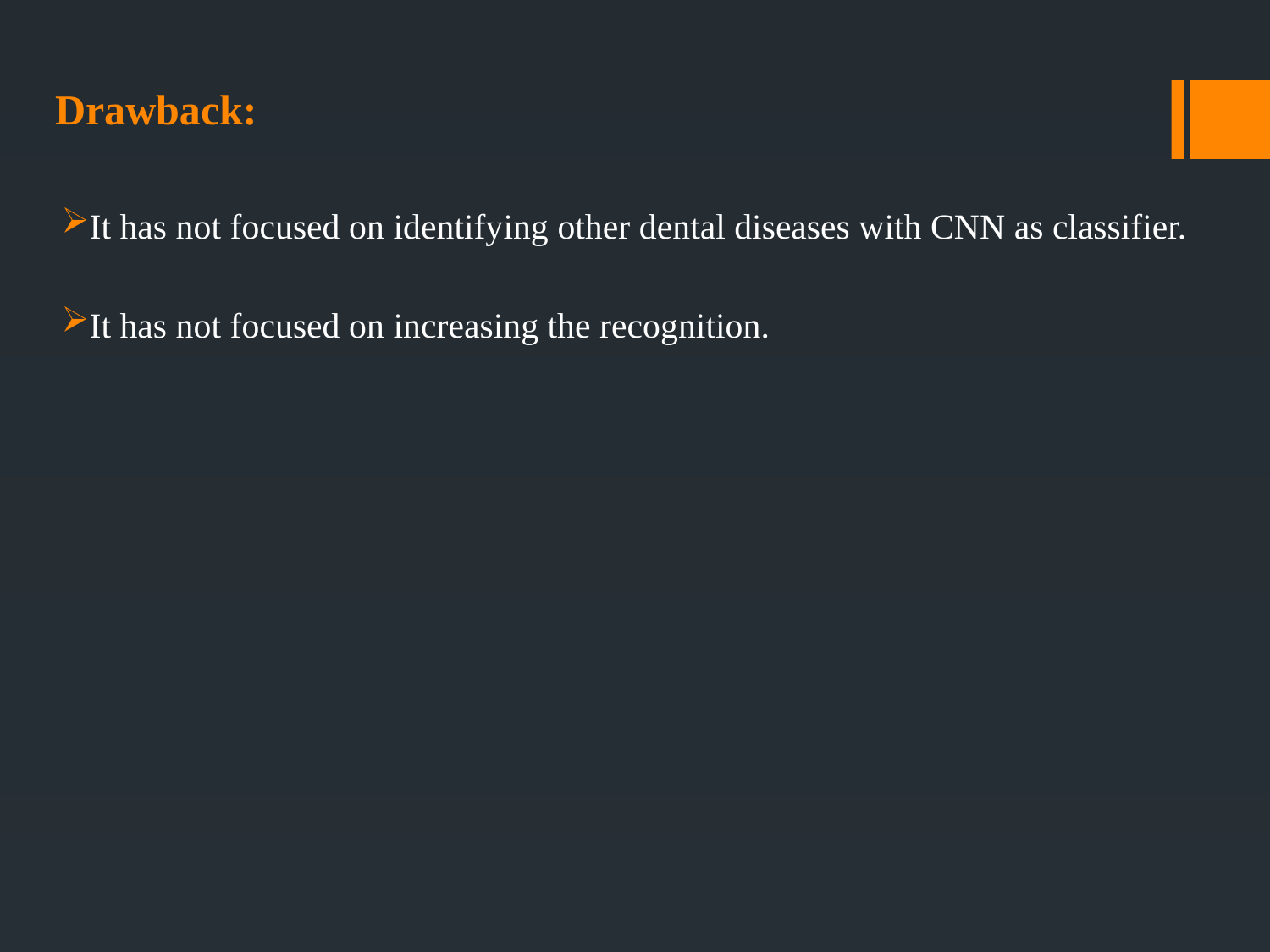

# Drawback:

It has not focused on identifying other dental diseases with CNN as classifier.

It has not focused on increasing the recognition.